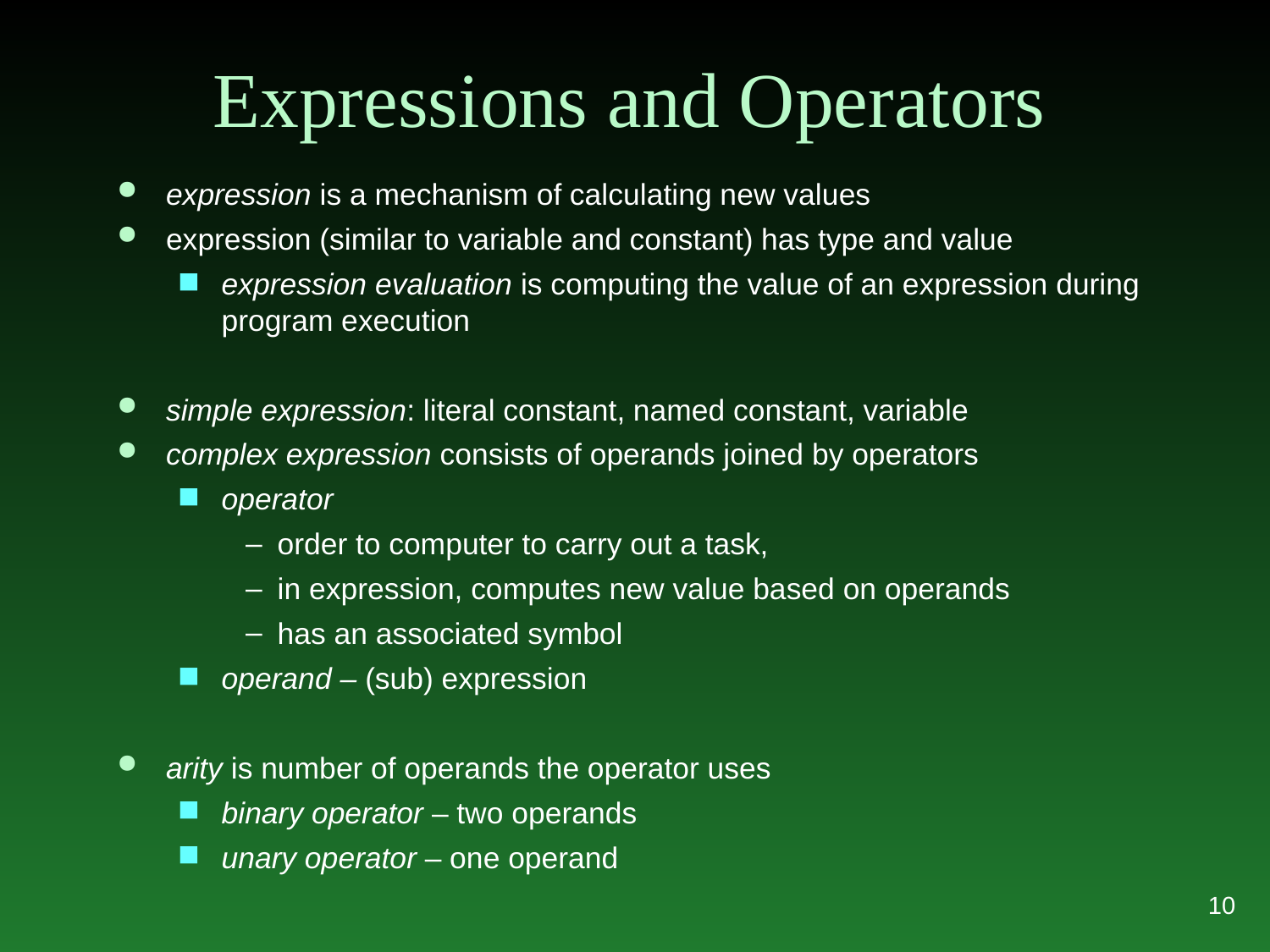

Expressions and Operators
expression is a mechanism of calculating new values
expression (similar to variable and constant) has type and value
expression evaluation is computing the value of an expression during program execution

simple expression: literal constant, named constant, variable
complex expression consists of operands joined by operators
operator
order to computer to carry out a task,
in expression, computes new value based on operands
has an associated symbol
operand – (sub) expression

arity is number of operands the operator uses
binary operator – two operands
unary operator – one operand
10